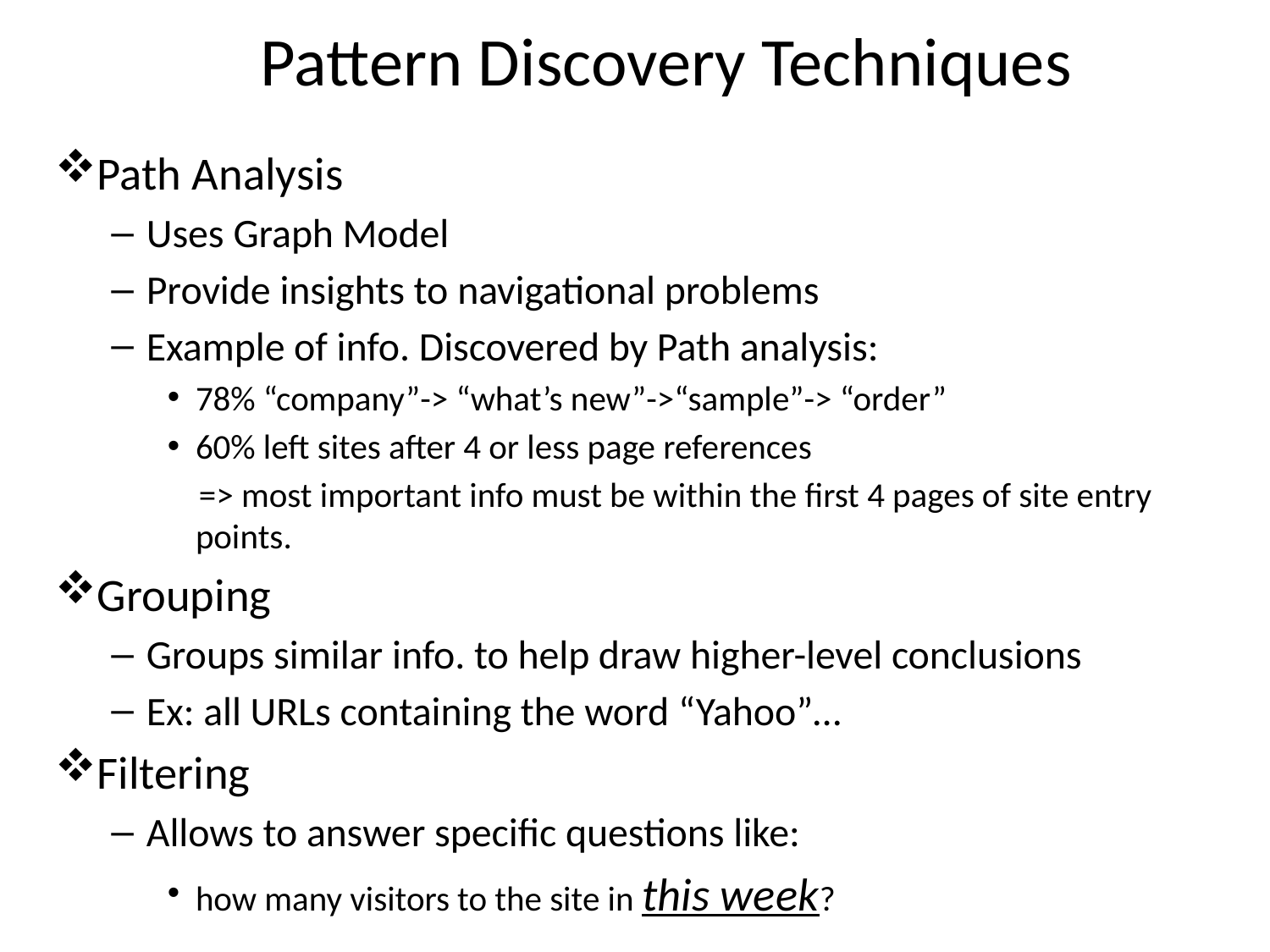

# Pattern Discovery Techniques
Path Analysis
Uses Graph Model
Provide insights to navigational problems
Example of info. Discovered by Path analysis:
78% “company”-> “what’s new”->“sample”-> “order”
60% left sites after 4 or less page references
    => most important info must be within the first 4 pages of site entry points.
Grouping
Groups similar info. to help draw higher-level conclusions
Ex: all URLs containing the word “Yahoo”…
Filtering
Allows to answer specific questions like:
how many visitors to the site in this week?